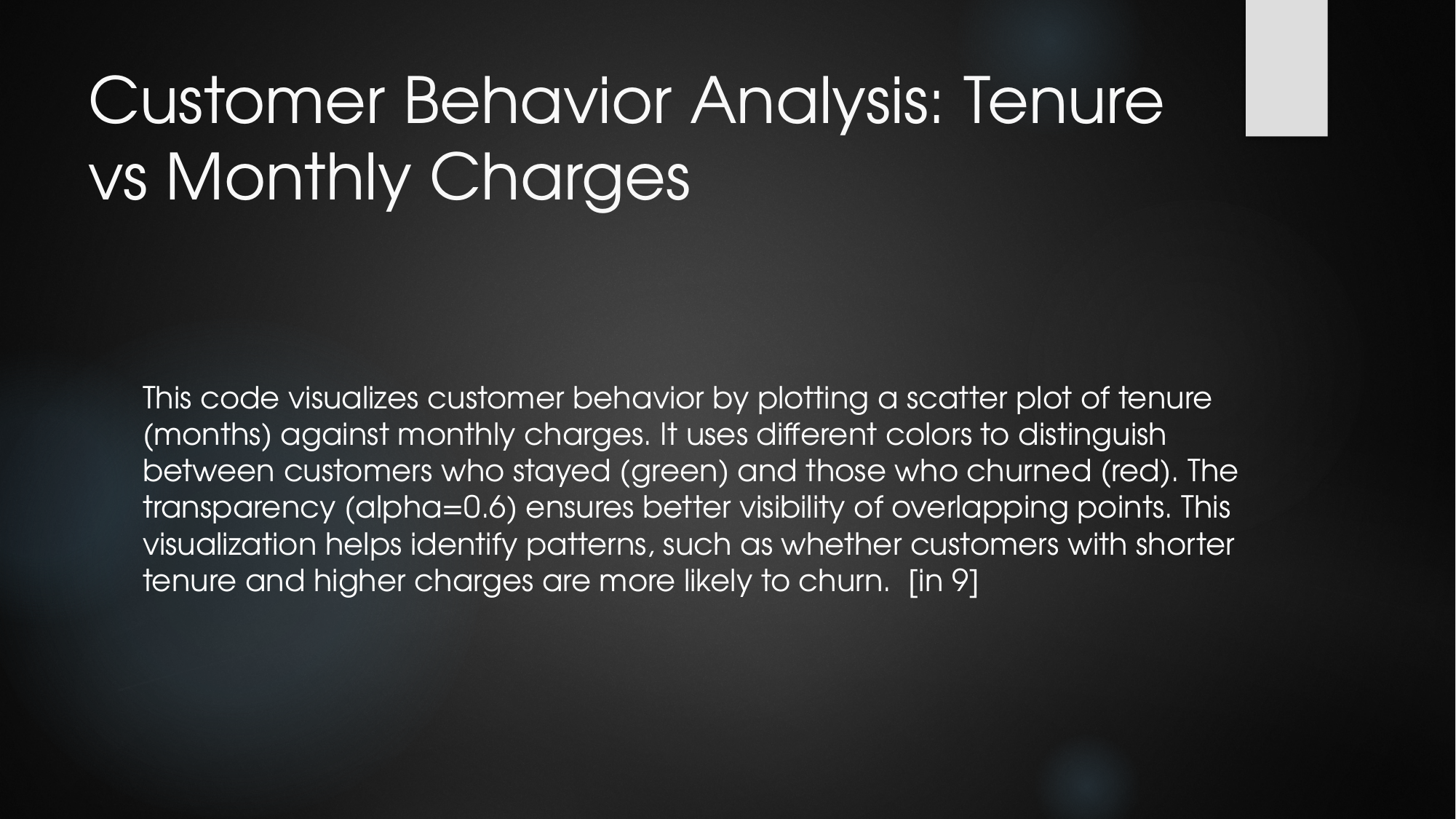

# Customer Behavior Analysis: Tenure vs Monthly Charges
This code visualizes customer behavior by plotting a scatter plot of tenure (months) against monthly charges. It uses different colors to distinguish between customers who stayed (green) and those who churned (red). The transparency (alpha=0.6) ensures better visibility of overlapping points. This visualization helps identify patterns, such as whether customers with shorter tenure and higher charges are more likely to churn.  [in 9]